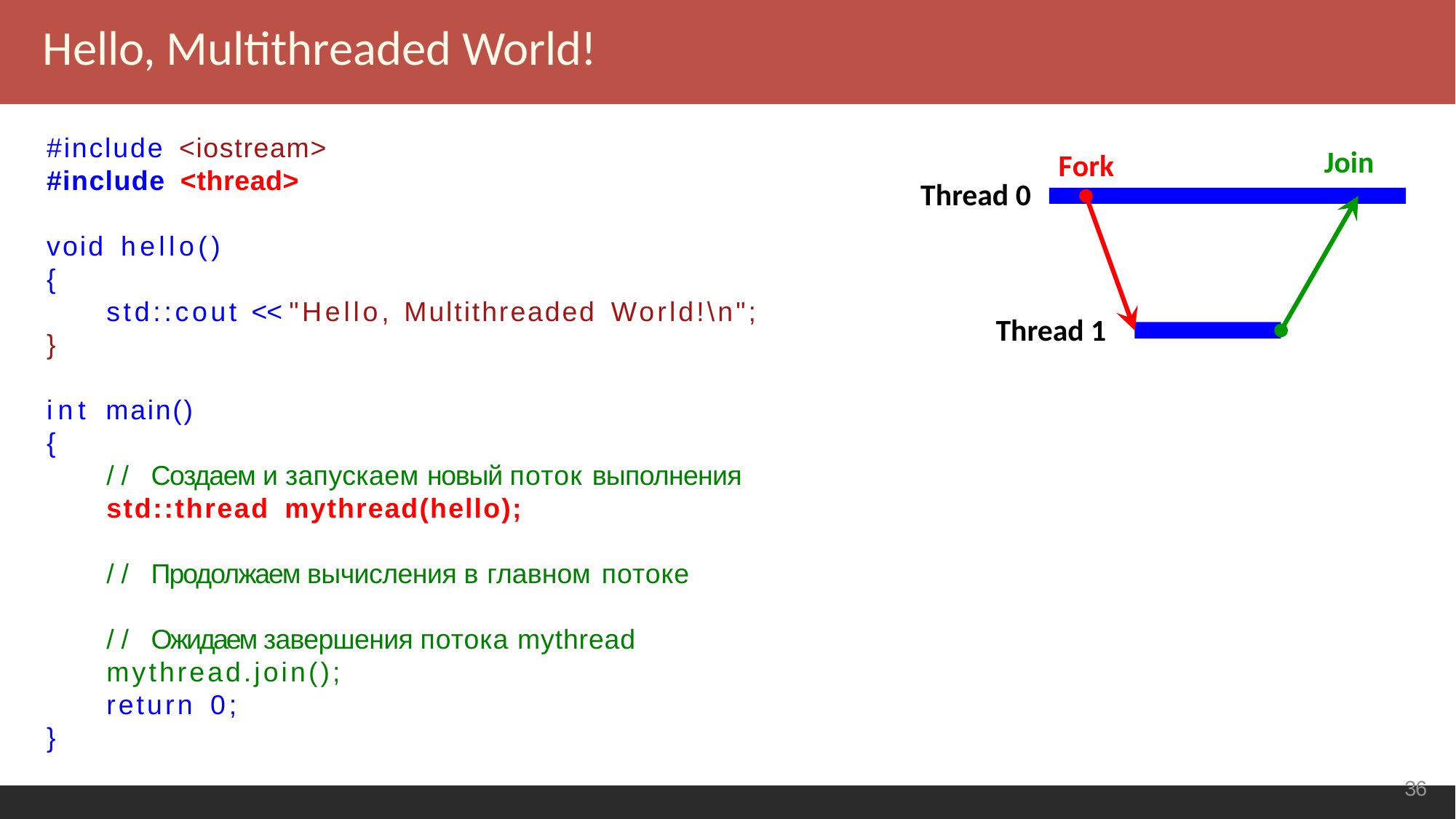

Hello, Multithreaded World!
#include <iostream>
#include <thread>
Join
Fork
Thread 0

void hello()
{
std::cout << "Hello, Multithreaded World!\n";
}
Thread 1
int main()
{
// Создаем и запускаем новый поток выполнения
std::thread mythread(hello);

// Продолжаем вычисления в главном потоке

// Ожидаем завершения потока mythread  mythread.join();
return 0;
}
36